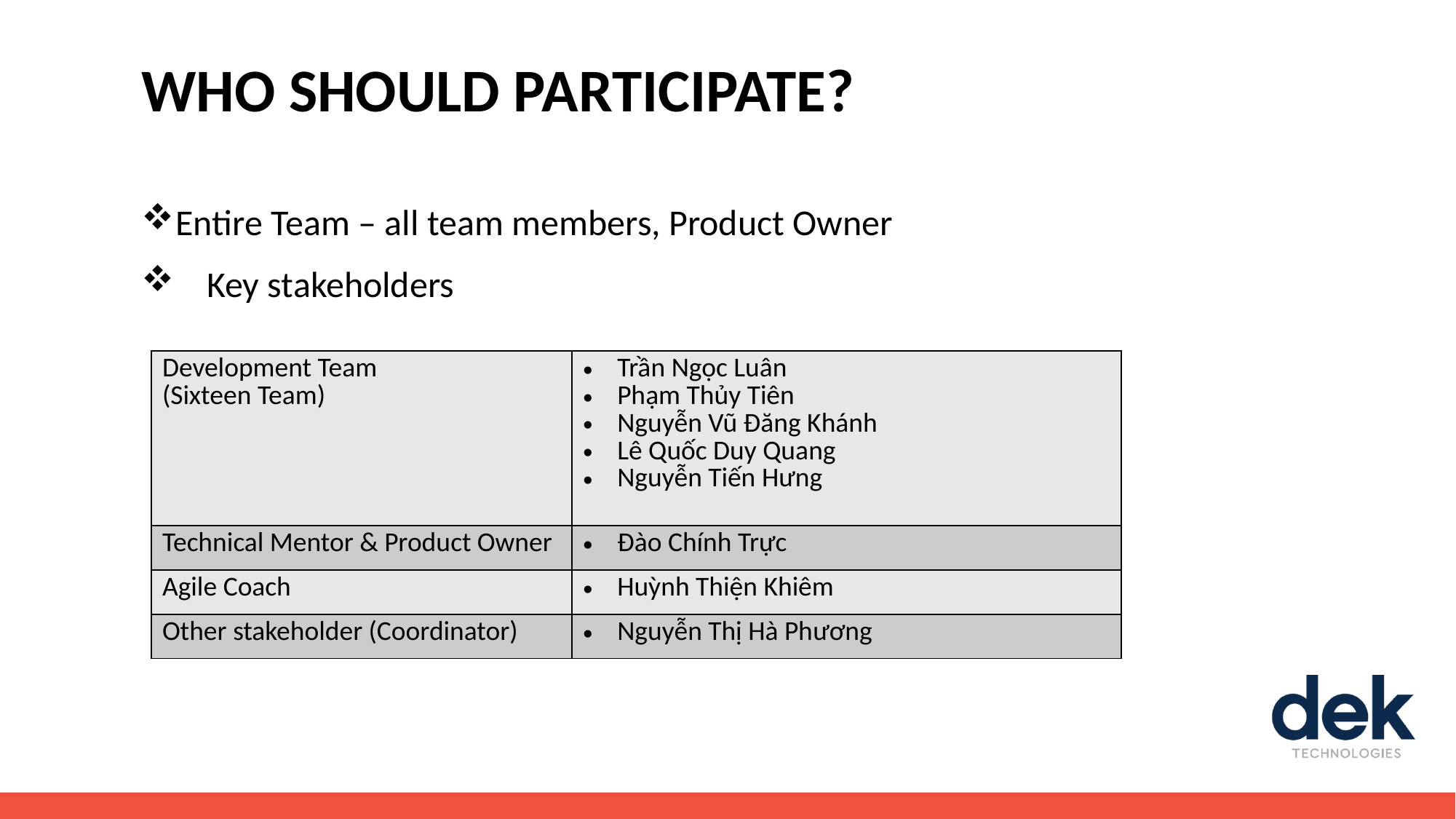

# WHO SHOULD PARTICIPATE?
Entire Team – all team members, Product Owner
Key stakeholders
| Development Team (Sixteen Team) | Trần Ngọc Luân Phạm Thủy Tiên Nguyễn Vũ Đăng Khánh Lê Quốc Duy Quang Nguyễn Tiến Hưng |
| --- | --- |
| Technical Mentor & Product Owner | Đào Chính Trực |
| Agile Coach | Huỳnh Thiện Khiêm |
| Other stakeholder (Coordinator) | Nguyễn Thị Hà Phương |